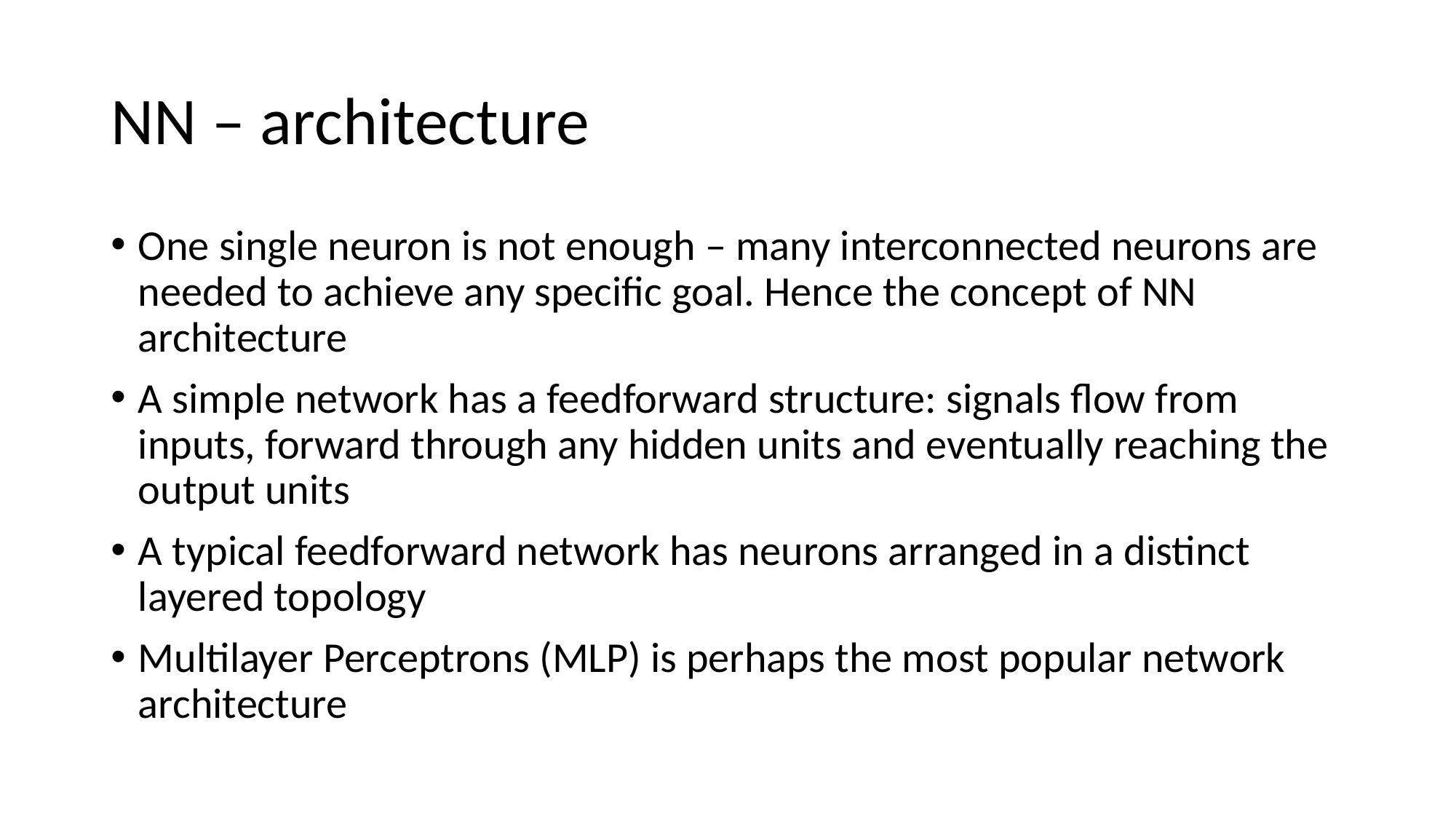

# NN – architecture
One single neuron is not enough – many interconnected neurons are needed to achieve any specific goal. Hence the concept of NN architecture
A simple network has a feedforward structure: signals flow from inputs, forward through any hidden units and eventually reaching the output units
A typical feedforward network has neurons arranged in a distinct layered topology
Multilayer Perceptrons (MLP) is perhaps the most popular network architecture